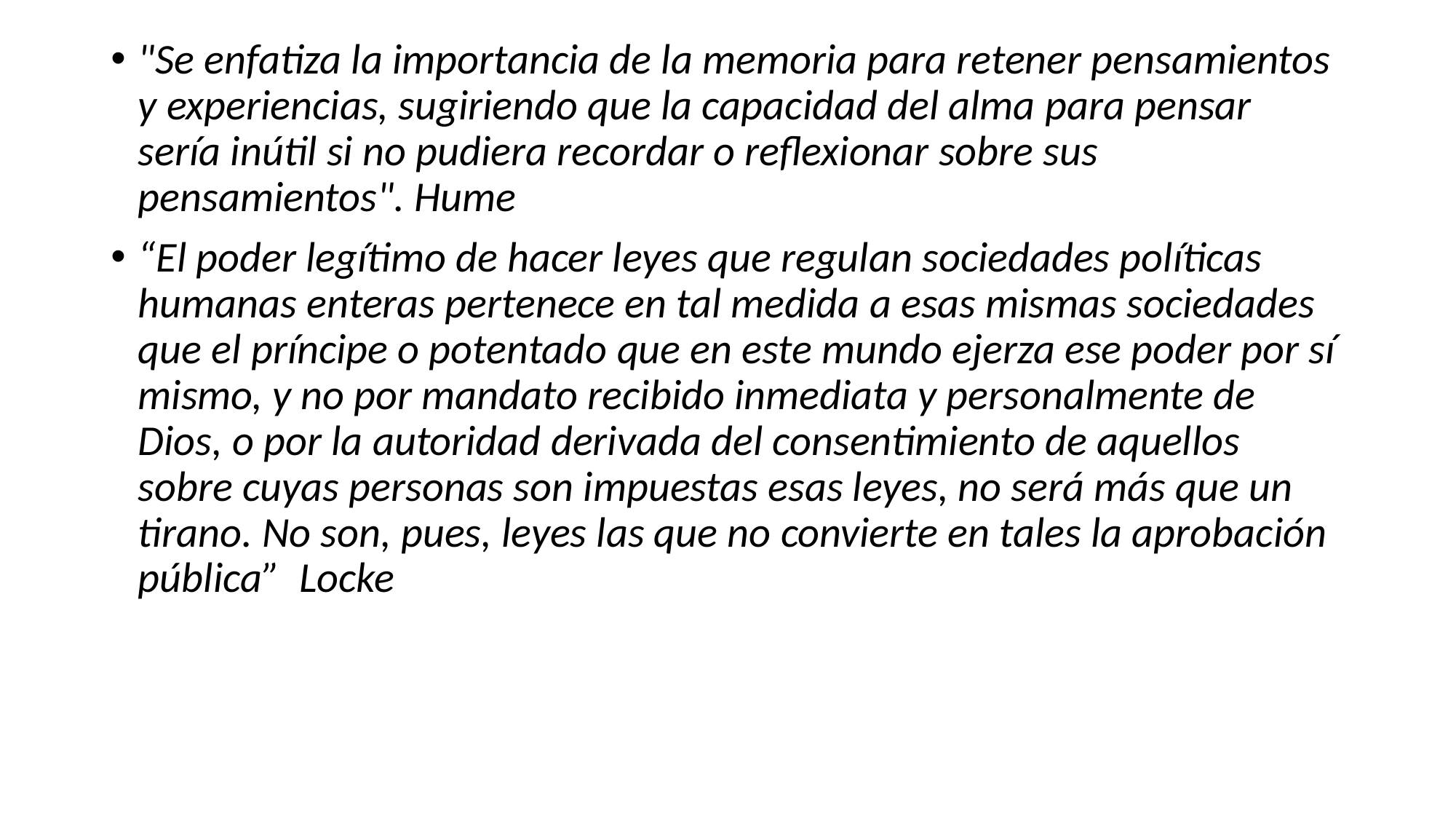

"Se enfatiza la importancia de la memoria para retener pensamientos y experiencias, sugiriendo que la capacidad del alma para pensar sería inútil si no pudiera recordar o reflexionar sobre sus pensamientos". Hume
“El poder legítimo de hacer leyes que regulan sociedades políticas humanas enteras pertenece en tal medida a esas mismas sociedades que el príncipe o potentado que en este mundo ejerza ese poder por sí mismo, y no por mandato recibido inmediata y personalmente de Dios, o por la autoridad derivada del consentimiento de aquellos sobre cuyas personas son impuestas esas leyes, no será más que un tirano. No son, pues, leyes las que no convierte en tales la aprobación pública”  Locke